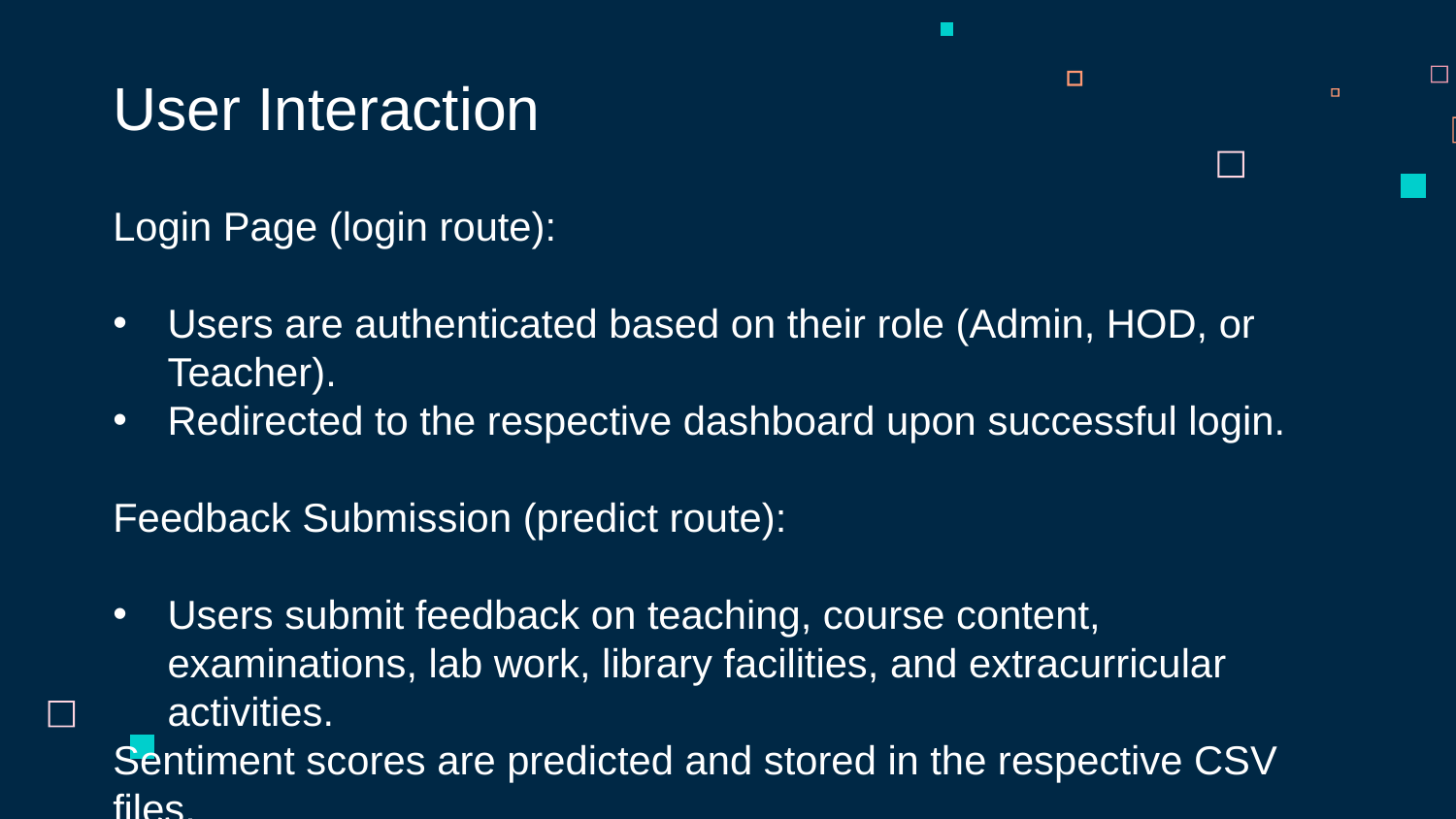

User Interaction
Login Page (login route):

Users are authenticated based on their role (Admin, HOD, or Teacher).
Redirected to the respective dashboard upon successful login.

Feedback Submission (predict route):

Users submit feedback on teaching, course content, examinations, lab work, library facilities, and extracurricular activities.
Sentiment scores are predicted and stored in the respective CSV files.